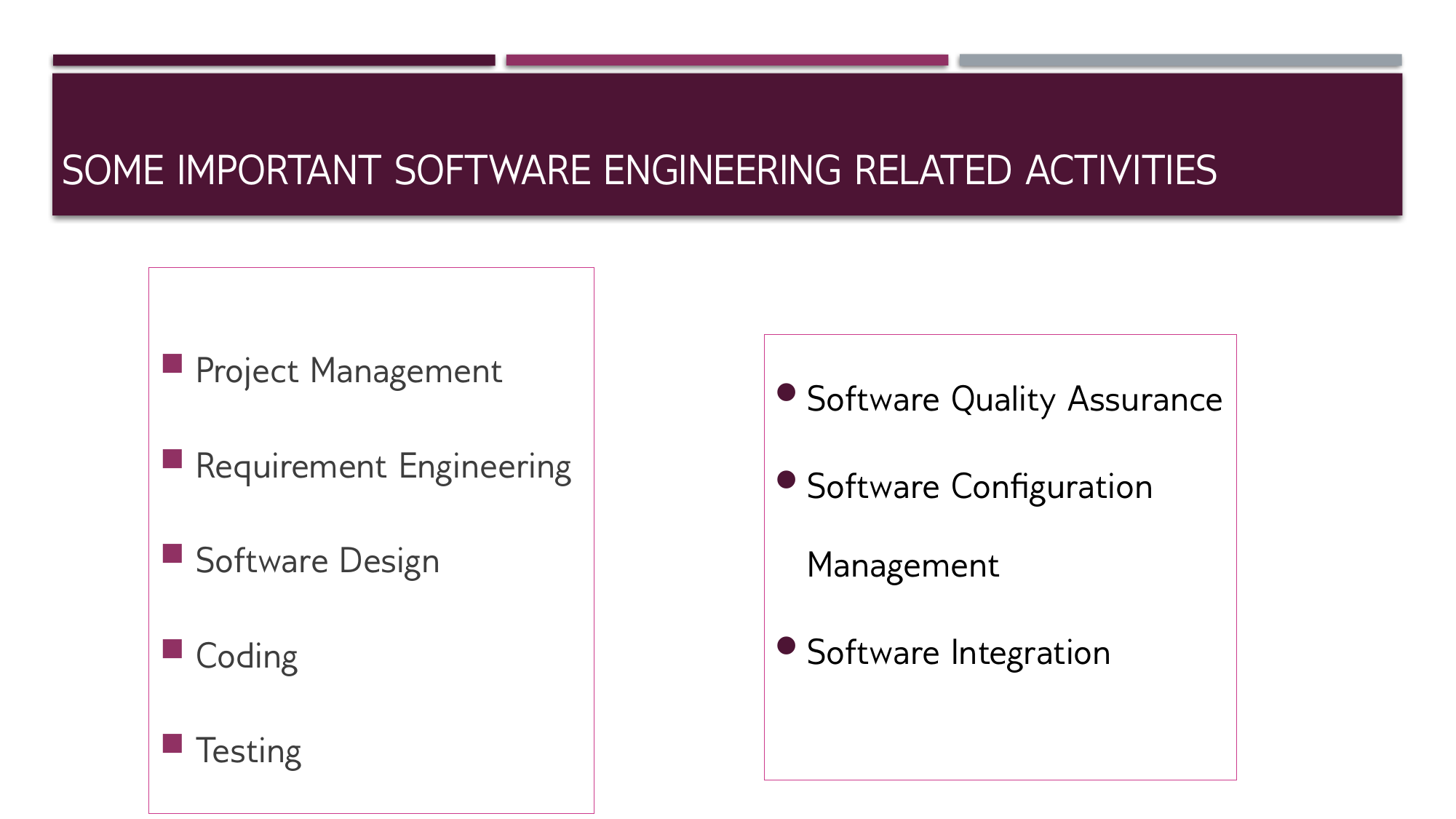

# Some Important Software Engineering Related Activities
Project Management
Requirement Engineering
Software Design
Coding
Testing
Software Quality Assurance
Software Configuration Management
Software Integration